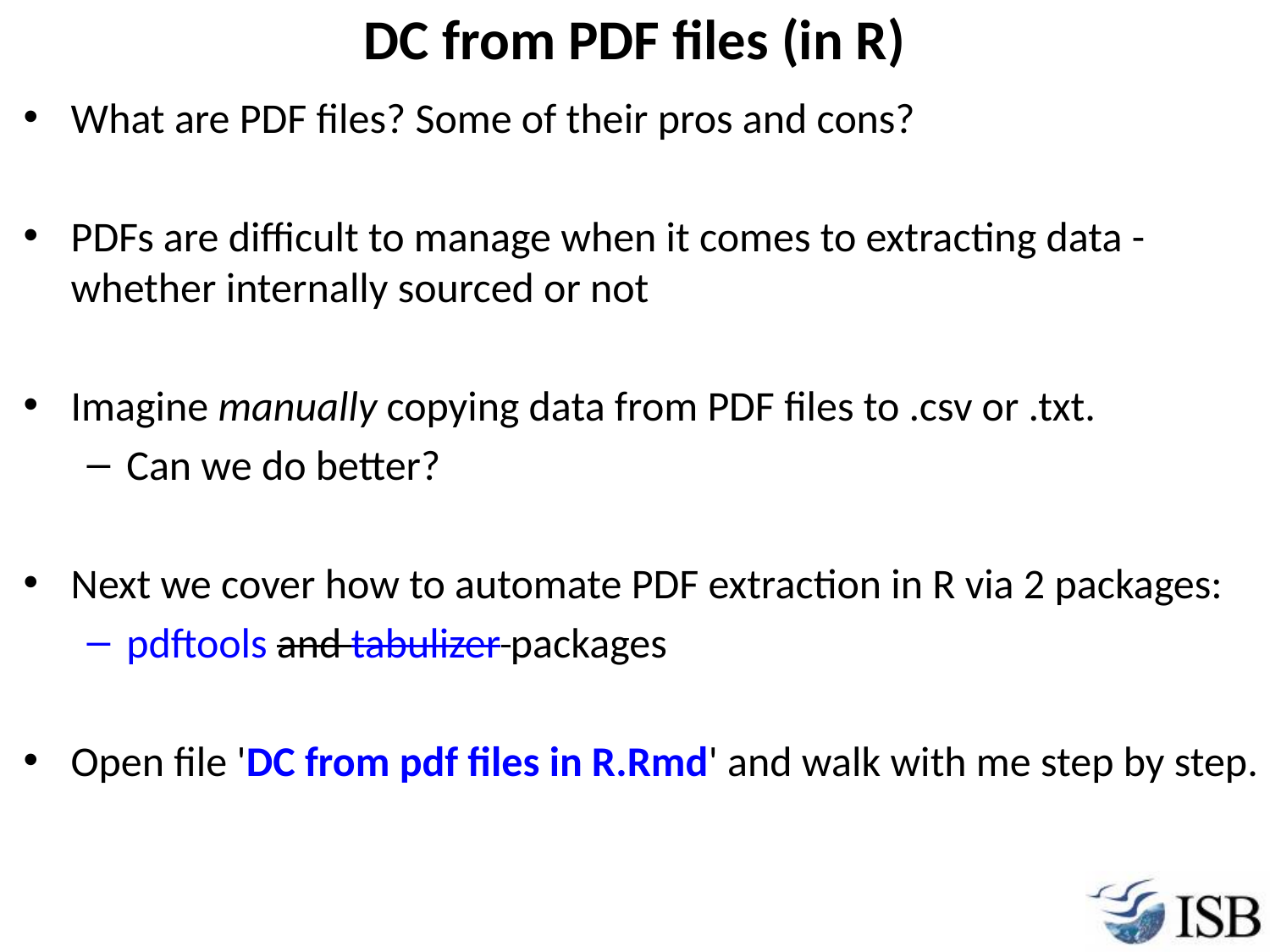

# DC from PDF files (in R)
What are PDF files? Some of their pros and cons?

PDFs are difficult to manage when it comes to extracting data - whether internally sourced or not

Imagine manually copying data from PDF files to .csv or .txt.
Can we do better?

Next we cover how to automate PDF extraction in R via 2 packages:
pdftools and tabulizer packages

Open file 'DC from pdf files in R.Rmd' and walk with me step by step.
4